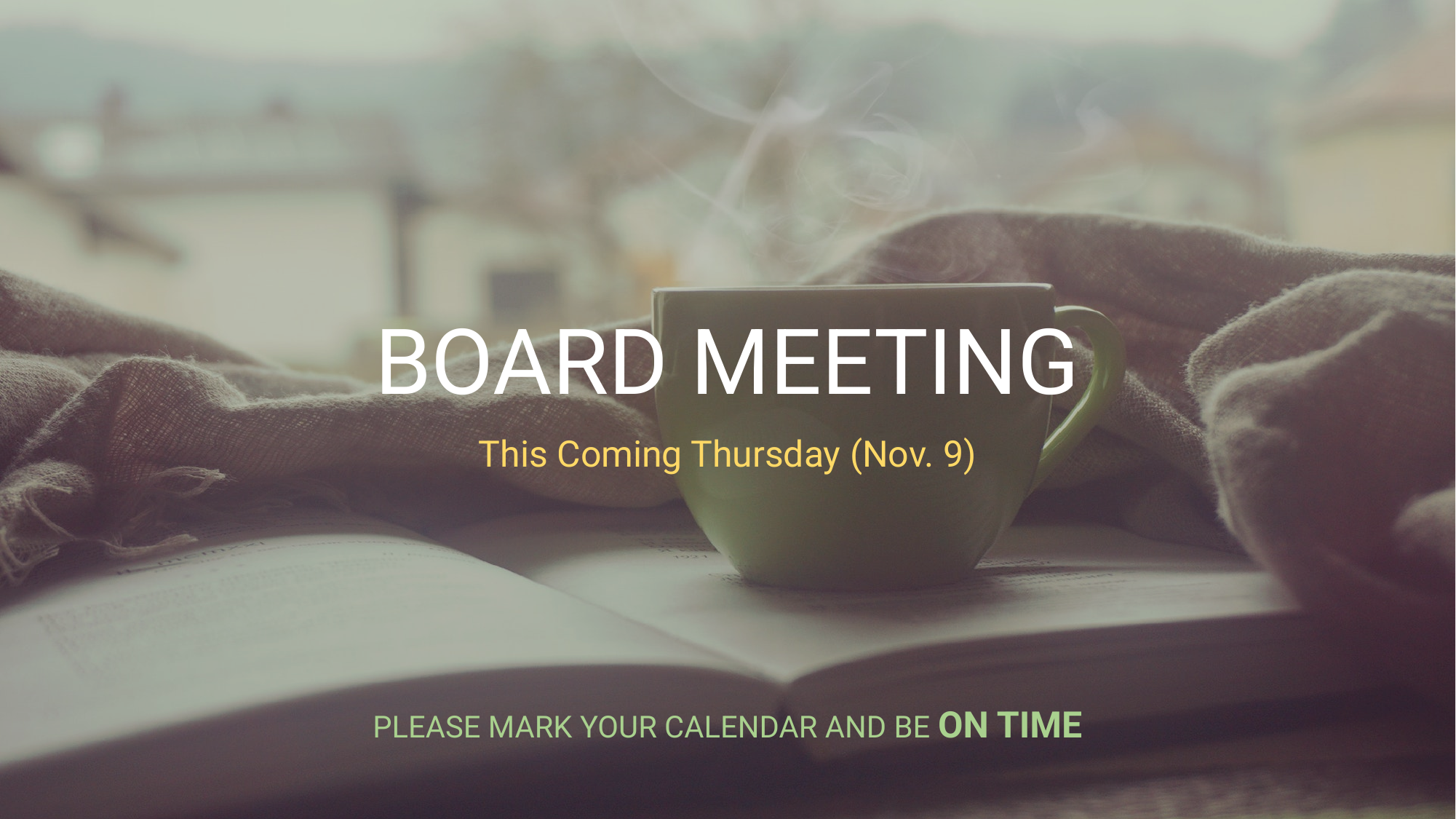

# Board Meeting
This Coming Thursday (Nov. 9)
Please mark your calendar and be On Time